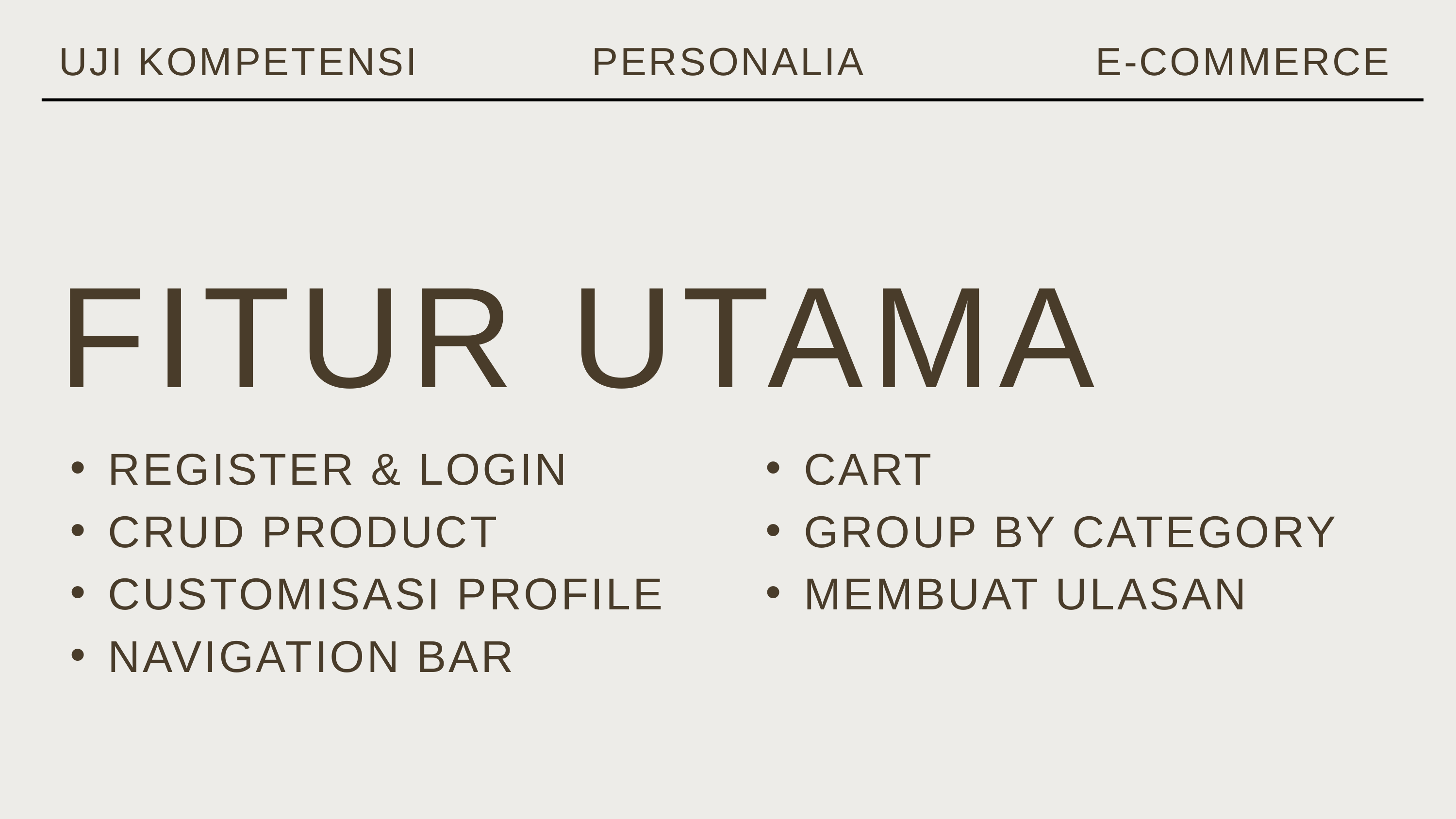

UJI KOMPETENSI
PERSONALIA
E-COMMERCE

FITUR UTAMA
REGISTER & LOGIN
CRUD PRODUCT
CUSTOMISASI PROFILE
NAVIGATION BAR

CART
GROUP BY CATEGORY
MEMBUAT ULASAN